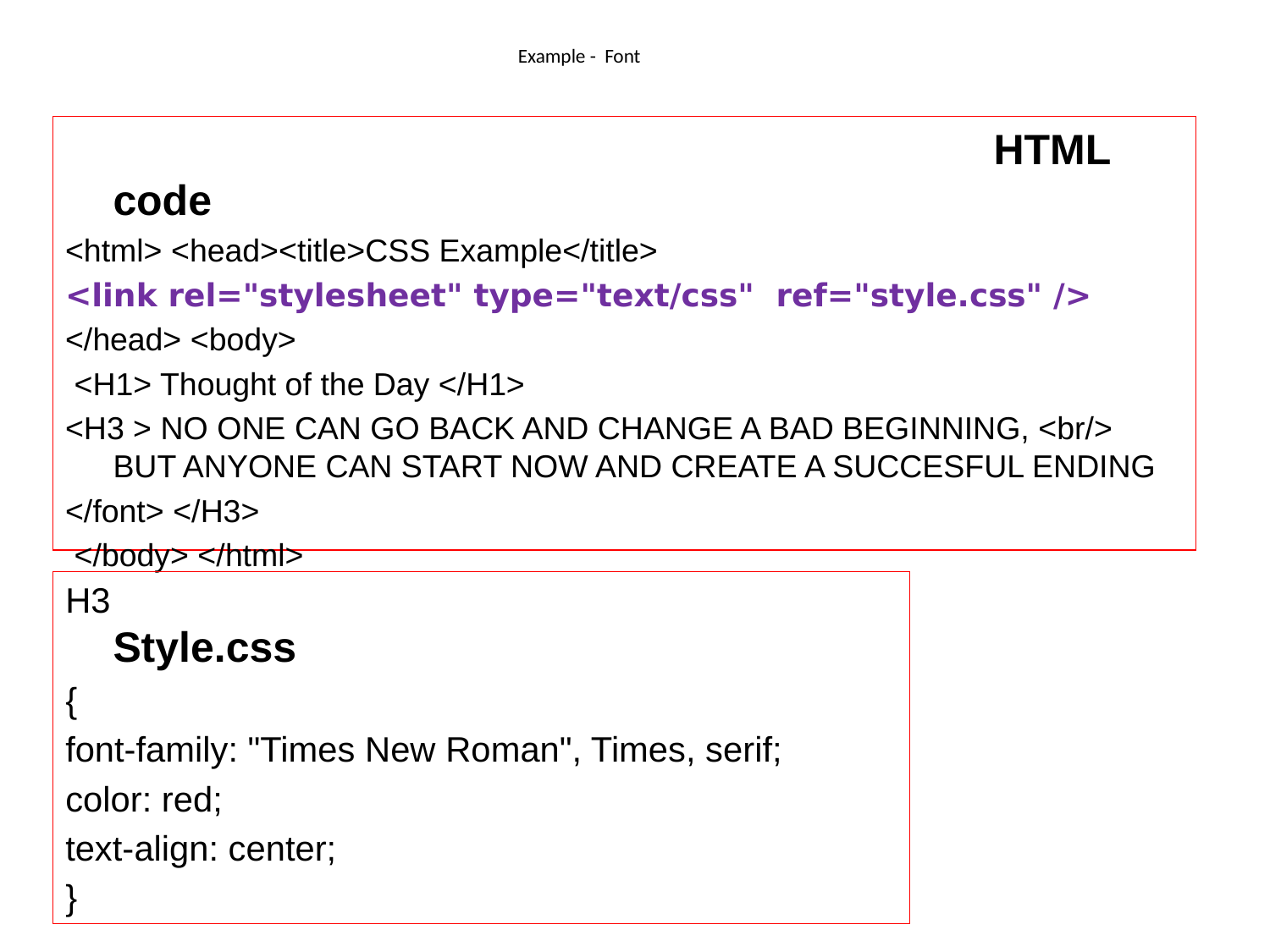

Example -  Font
							          HTML code
<html> <head><title>CSS Example</title>
<link rel="stylesheet" type="text/css"  ref="style.css" />
</head> <body>
 <H1> Thought of the Day </H1>
<H3 > NO ONE CAN GO BACK AND CHANGE A BAD BEGINNING, <br/> BUT ANYONE CAN START NOW AND CREATE A SUCCESFUL ENDING
</font> </H3>
 </body> </html>
H3 				              Style.css
{
font-family: "Times New Roman", Times, serif;
color: red;
text-align: center;
}